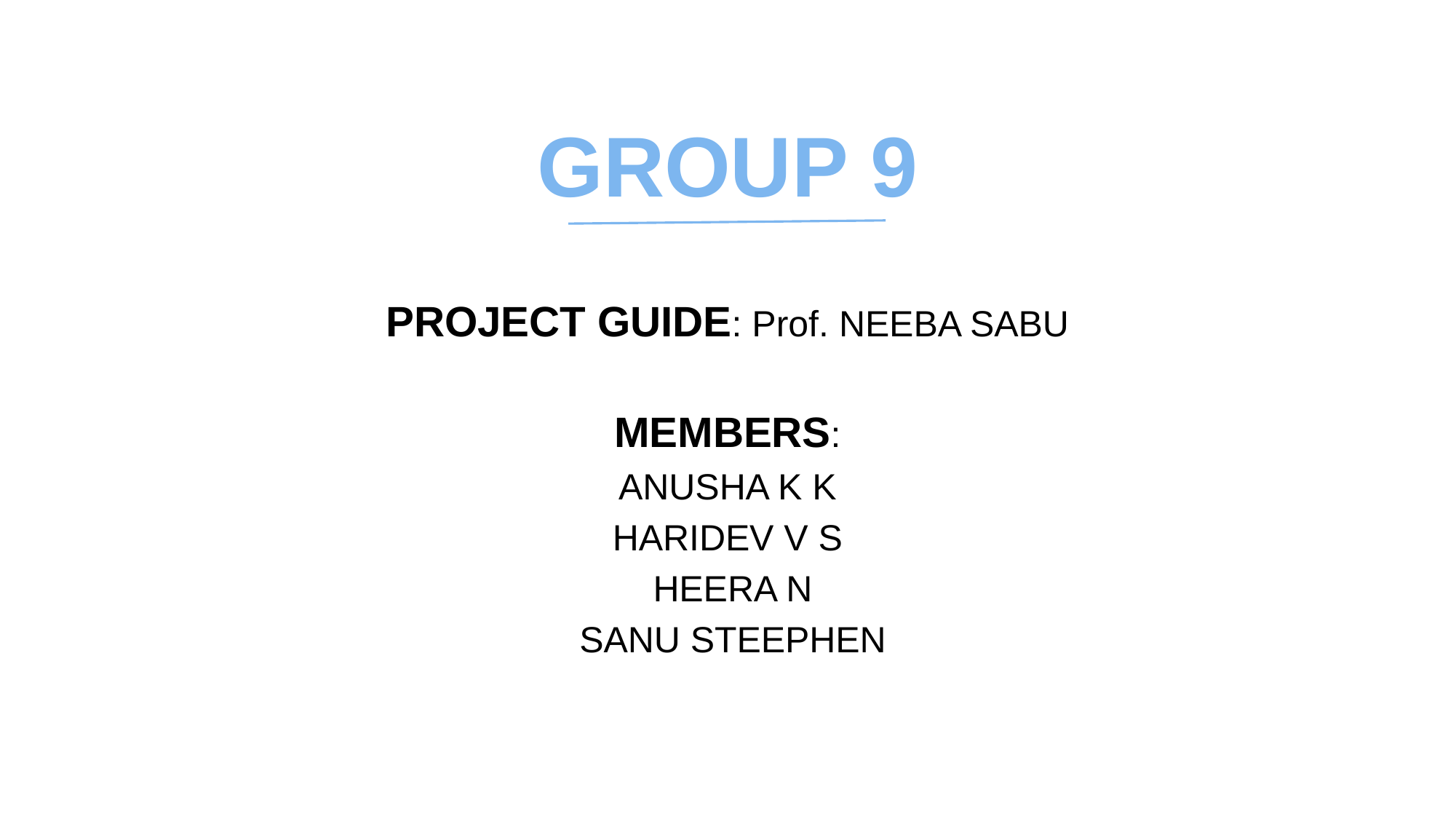

# GROUP 9
PROJECT GUIDE: Prof. NEEBA SABU

MEMBERS:
ANUSHA K K
HARIDEV V S
 HEERA N
 SANU STEEPHEN